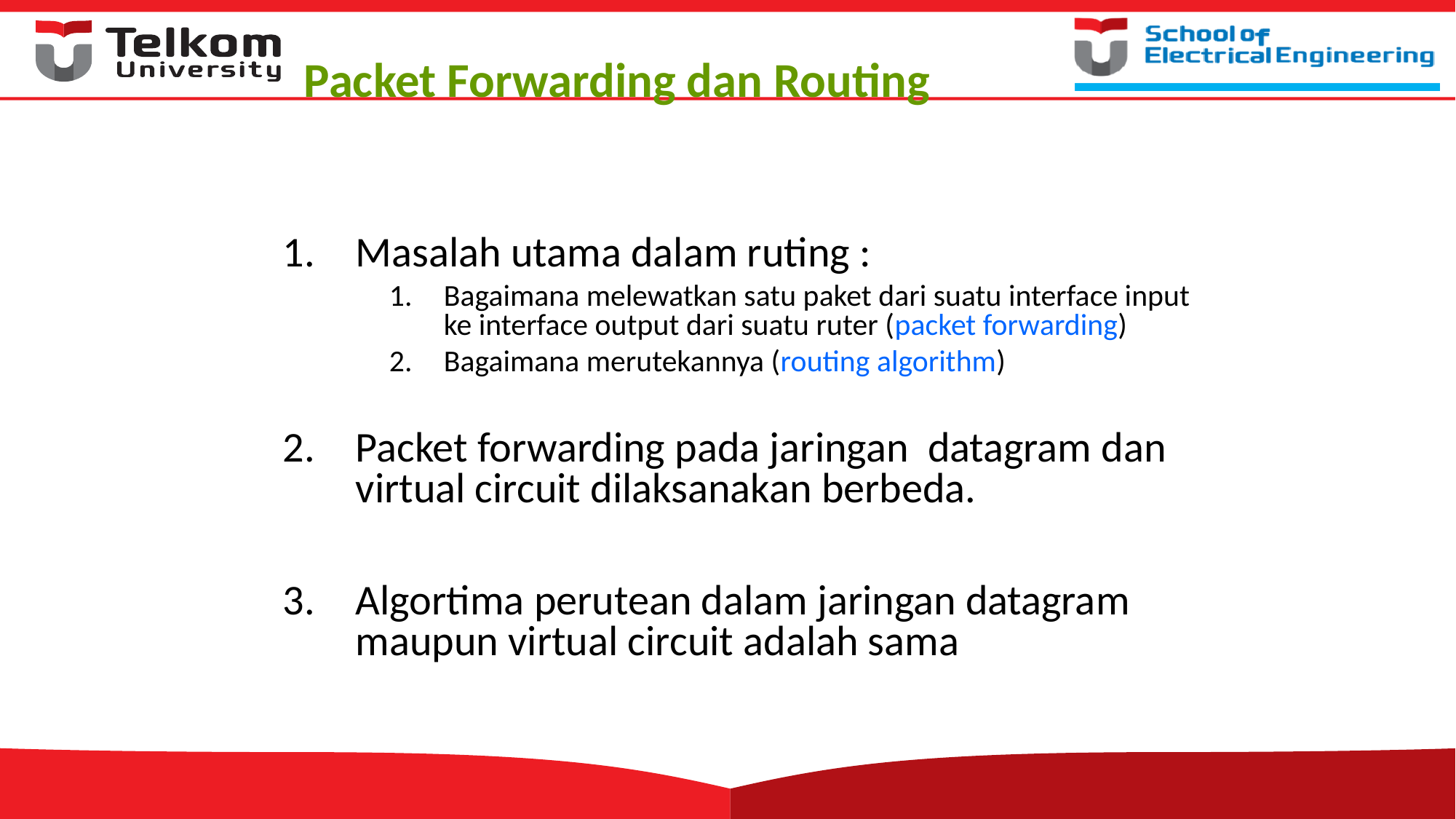

# Packet Forwarding dan Routing
Masalah utama dalam ruting :
Bagaimana melewatkan satu paket dari suatu interface input ke interface output dari suatu ruter (packet forwarding)
Bagaimana merutekannya (routing algorithm)

Packet forwarding pada jaringan  datagram dan virtual circuit dilaksanakan berbeda.

Algortima perutean dalam jaringan datagram maupun virtual circuit adalah sama